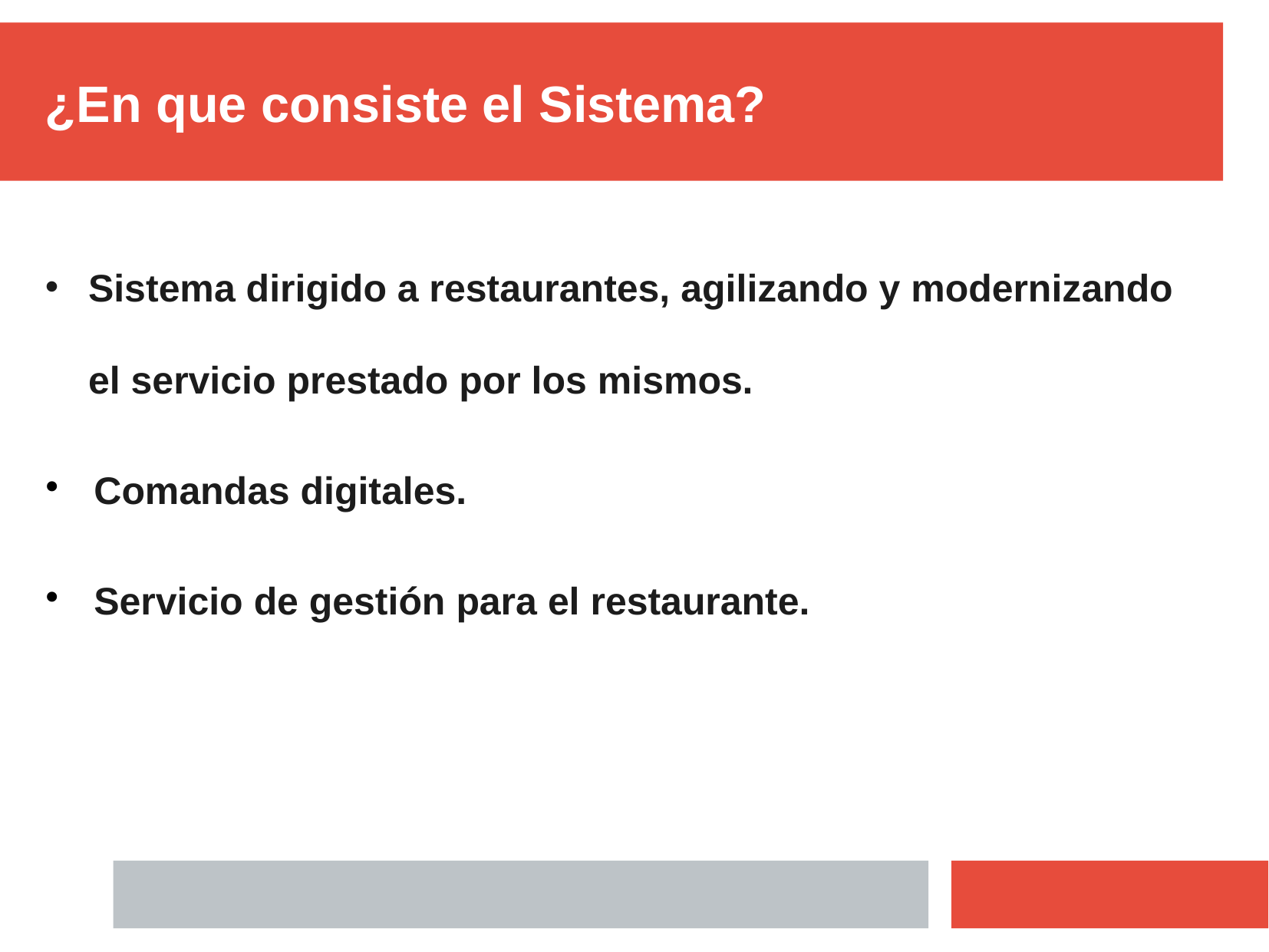

¿En que consiste el Sistema?
Sistema dirigido a restaurantes, agilizando y modernizando el servicio prestado por los mismos.
  Comandas digitales.
  Servicio de gestión para el restaurante.